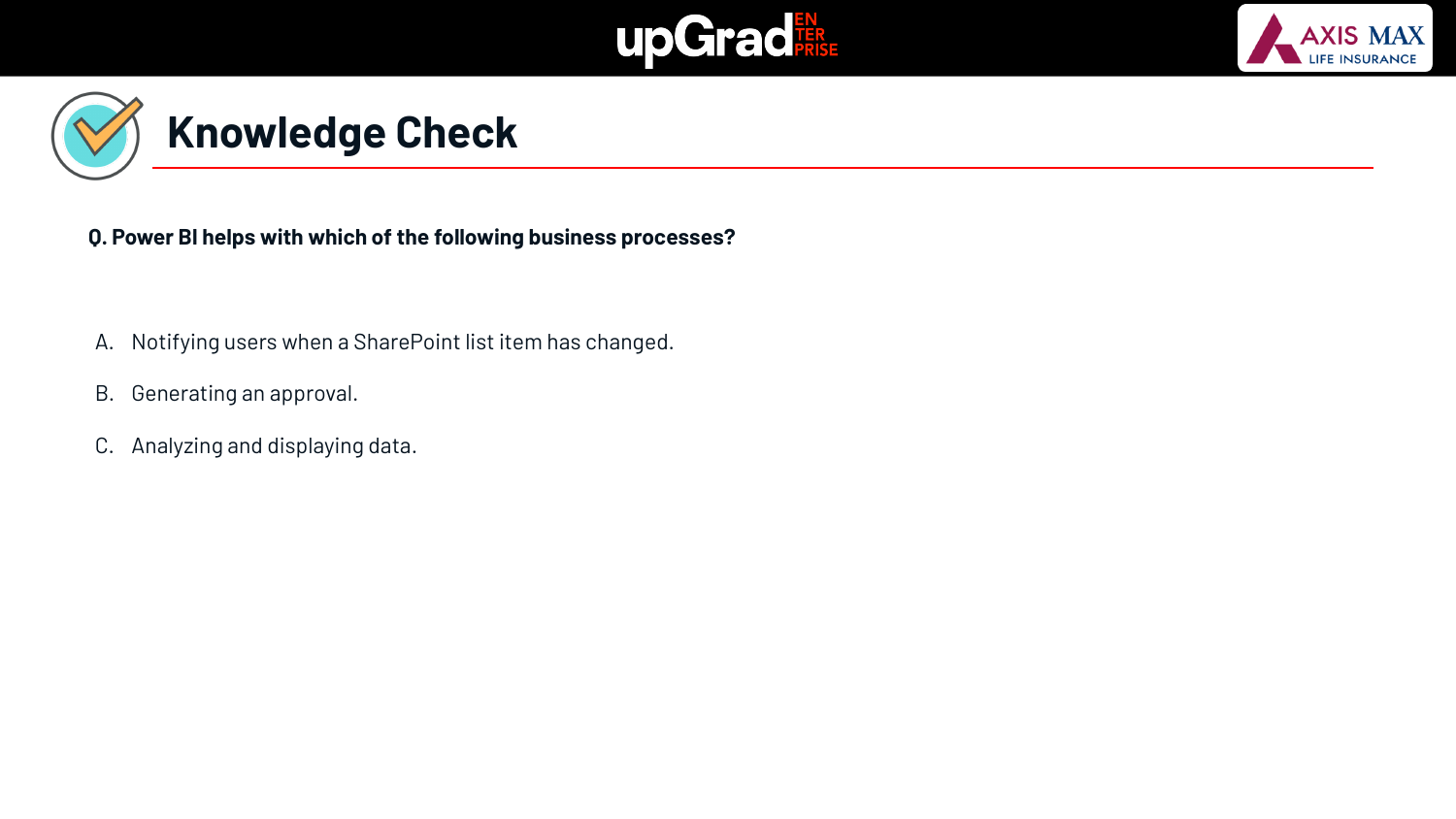

Knowledge Check
Q. Power BI helps with which of the following business processes?

Notifying users when a SharePoint list item has changed.
Generating an approval.
Analyzing and displaying data.